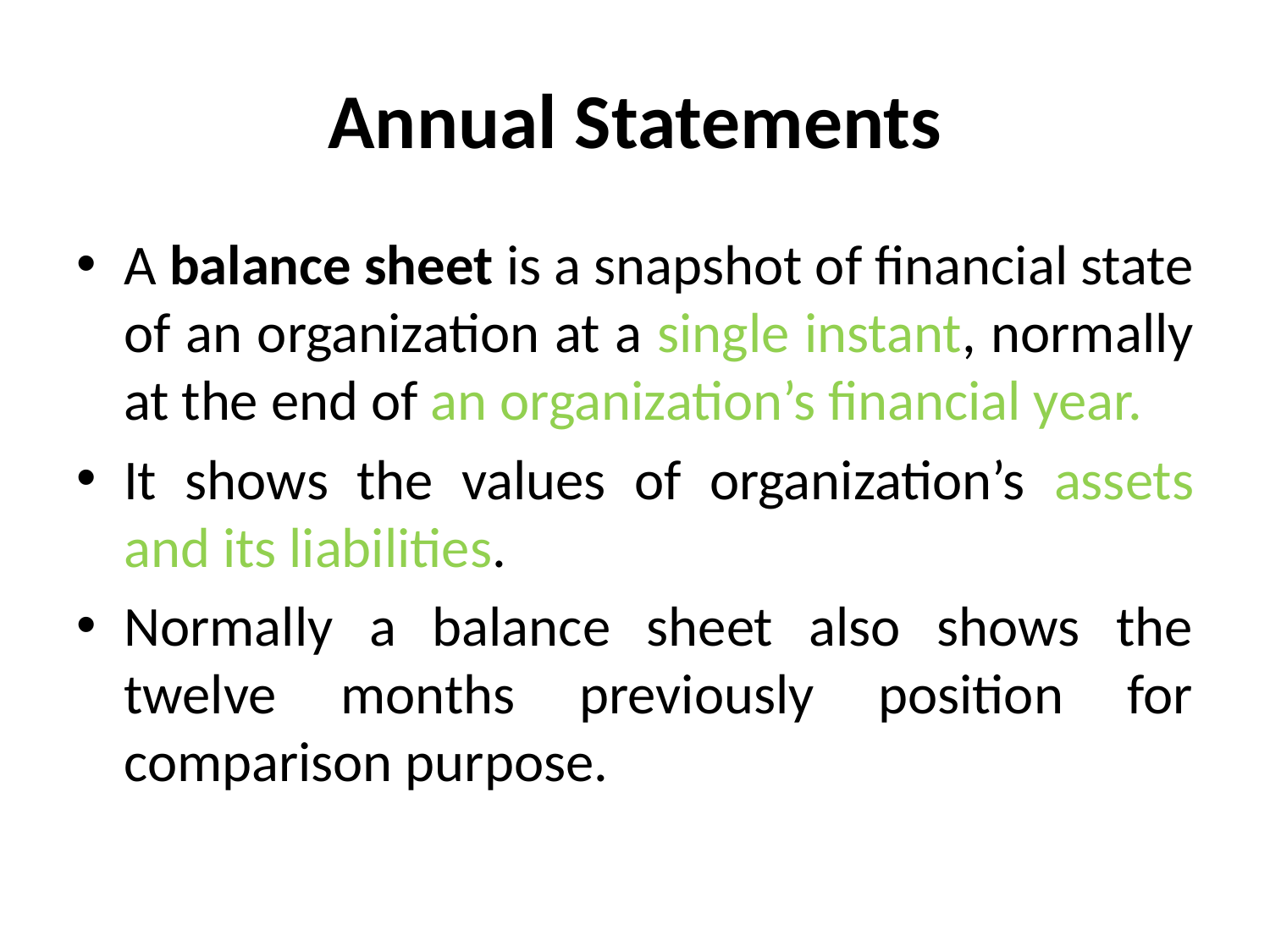

# Annual Statements
A balance sheet is a snapshot of financial state of an organization at a single instant, normally at the end of an organization’s financial year.
It shows the values of organization’s assets and its liabilities.
Normally a balance sheet also shows the twelve months previously position for comparison purpose.